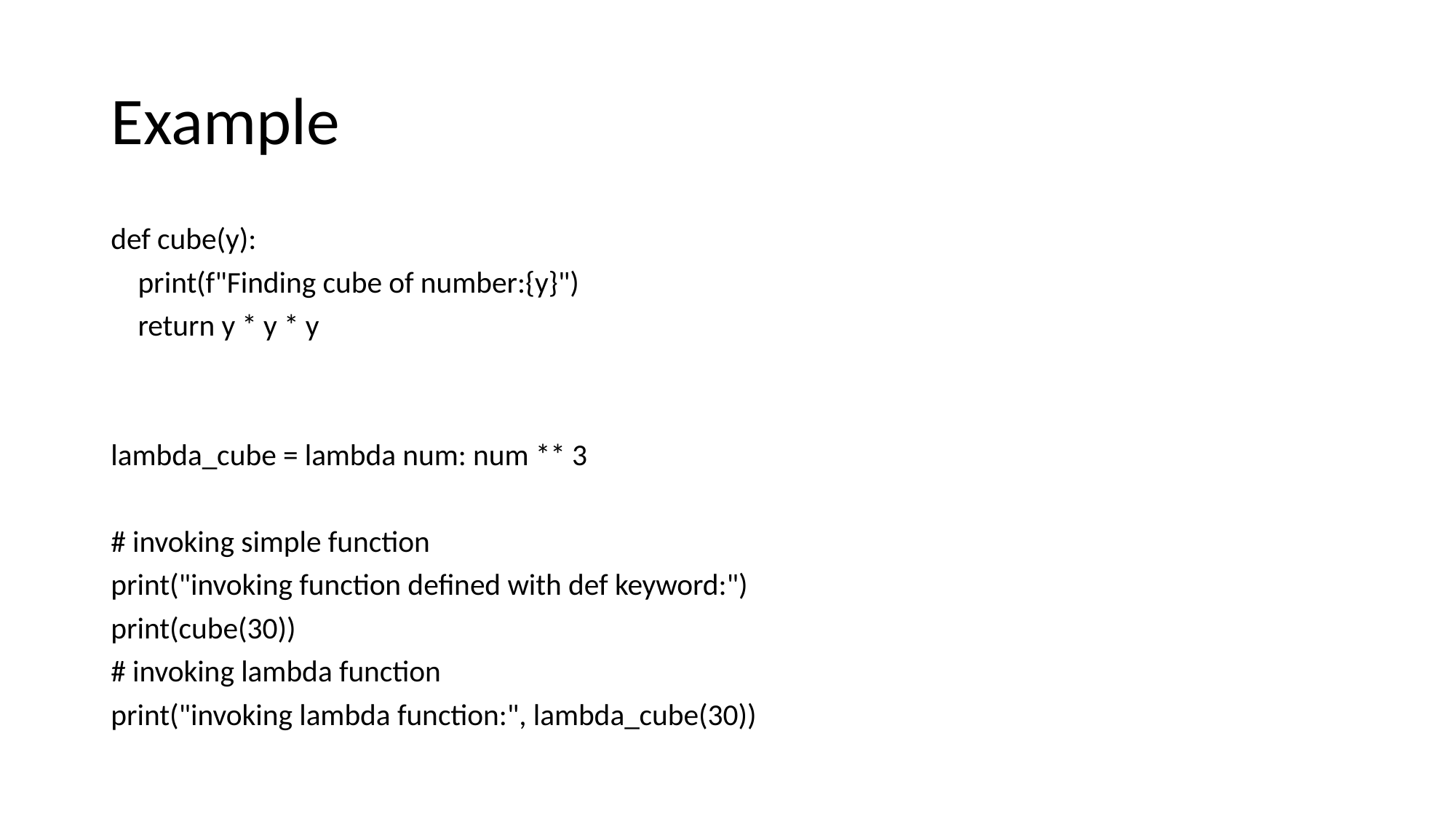

# Example
def cube(y):
    print(f"Finding cube of number:{y}")
    return y * y * y

lambda_cube = lambda num: num ** 3

# invoking simple function
print("invoking function defined with def keyword:")
print(cube(30))
# invoking lambda function
print("invoking lambda function:", lambda_cube(30))